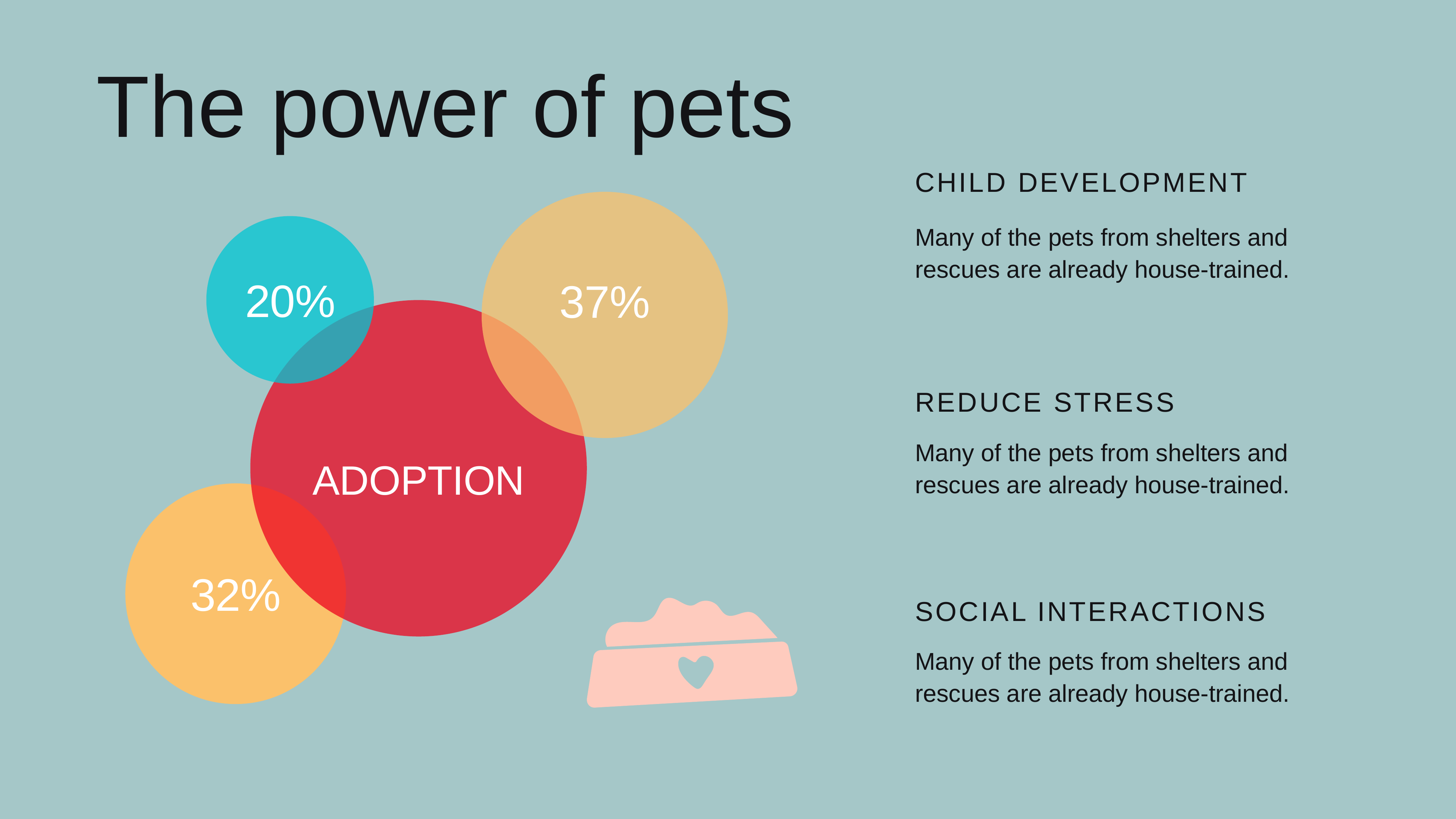

The power of pets
CHILD DEVELOPMENT

Many of the pets from shelters and rescues are already house-trained.
20%
37%

REDUCE STRESS
Many of the pets from shelters and rescues are already house-trained.
ADOPTION

32%
SOCIAL INTERACTIONS

Many of the pets from shelters and rescues are already house-trained.